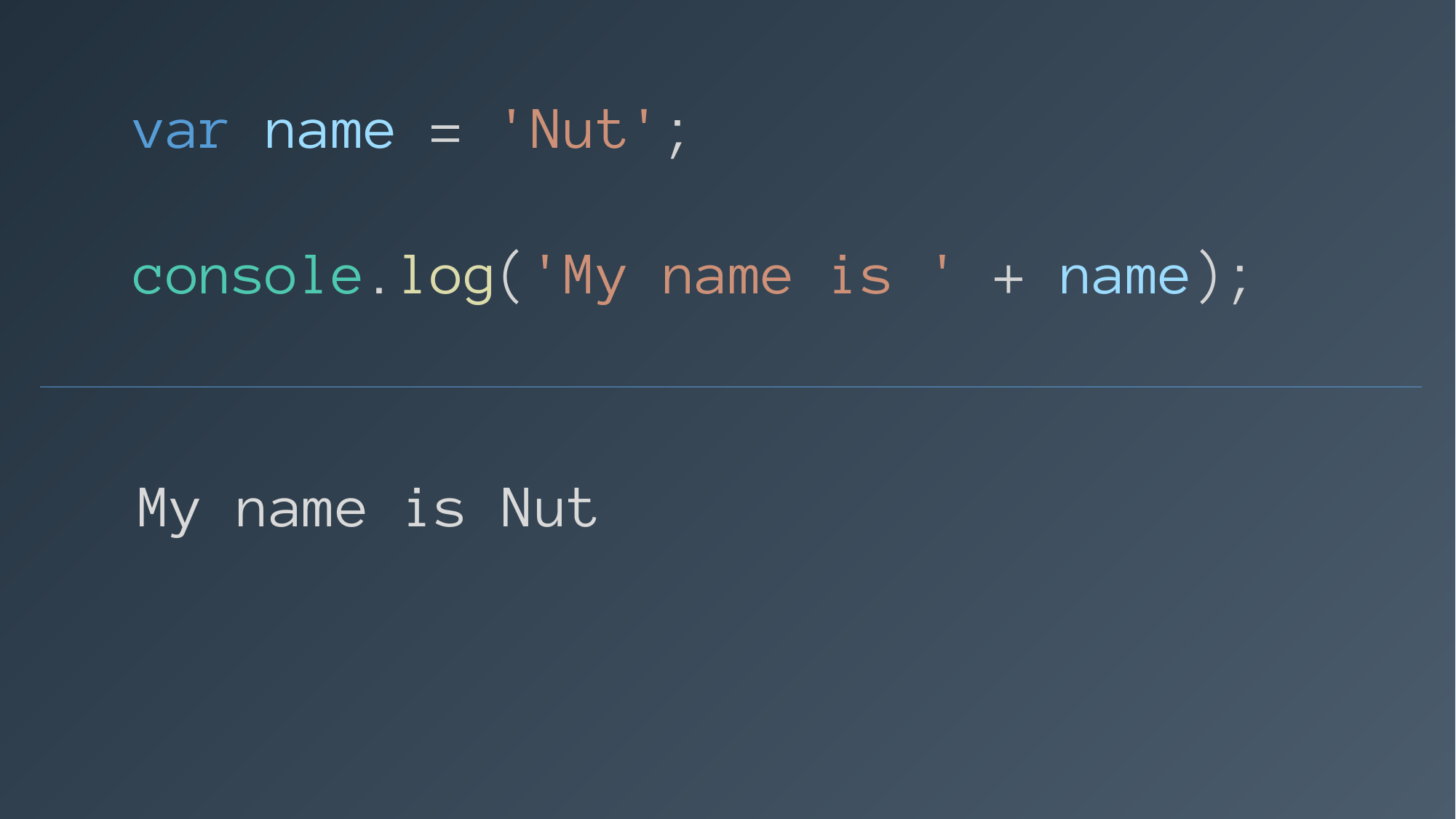

var name = 'Nut';
console.log('My name is ' + name);
My name is Nut